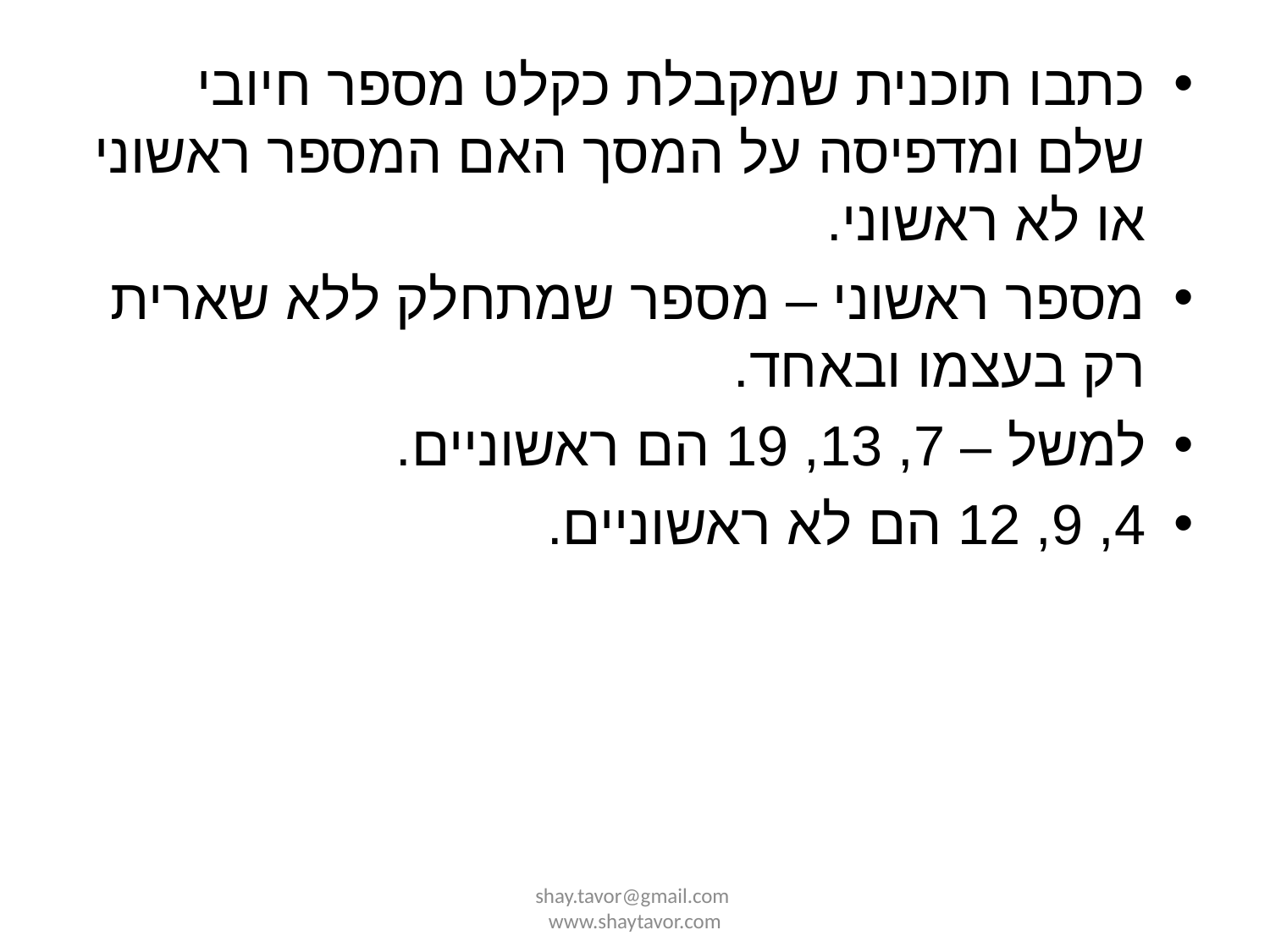

כתבו תוכנית שמקבלת כקלט מספר חיובי שלם ומדפיסה על המסך האם המספר ראשוני או לא ראשוני.
מספר ראשוני – מספר שמתחלק ללא שארית רק בעצמו ובאחד.
למשל – 7, 13, 19 הם ראשוניים.
4, 9, 12 הם לא ראשוניים.
shay.tavor@gmail.com  www.shaytavor.com